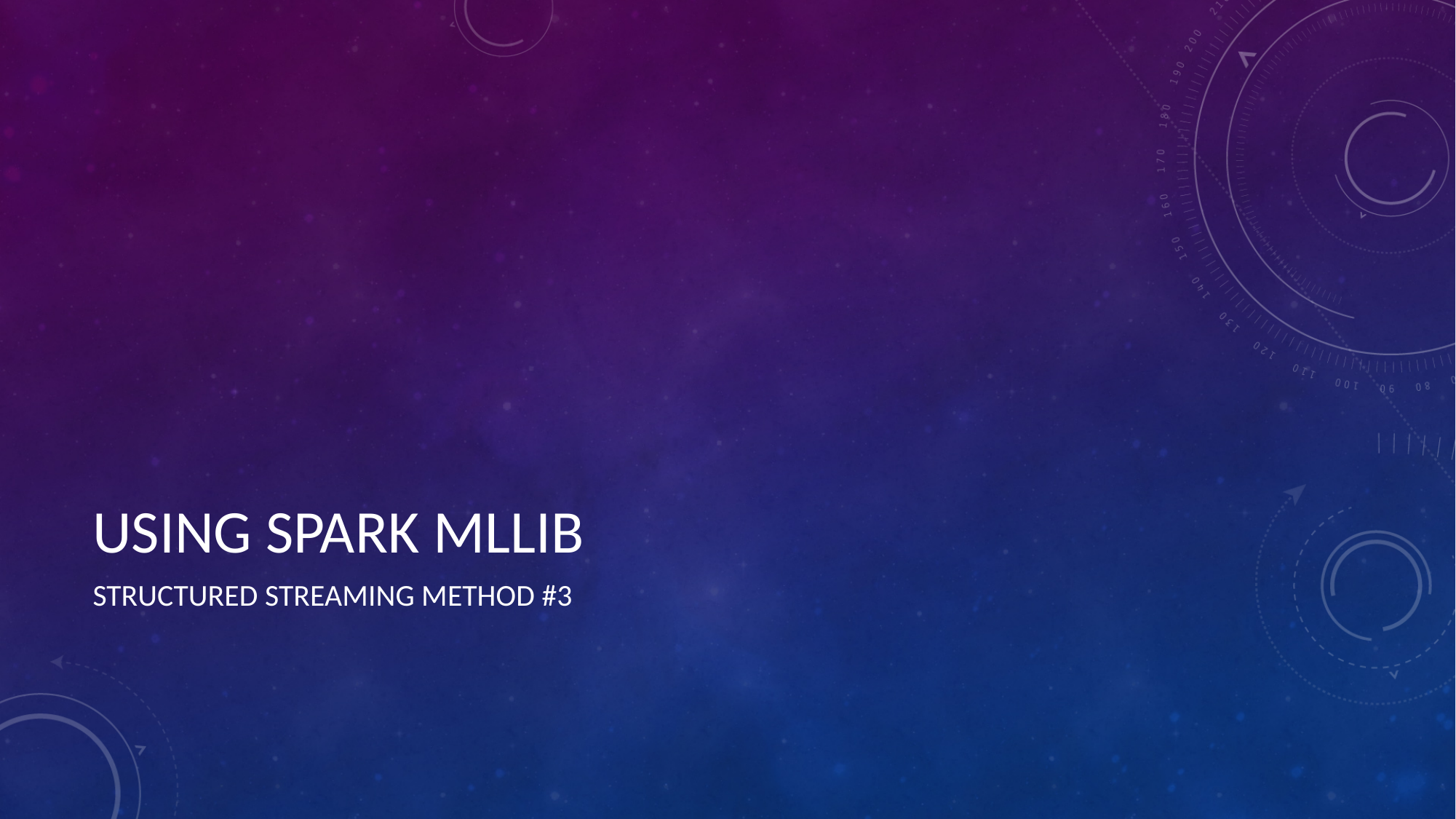

# Using Spark MLlib
Structured Streaming Method #3